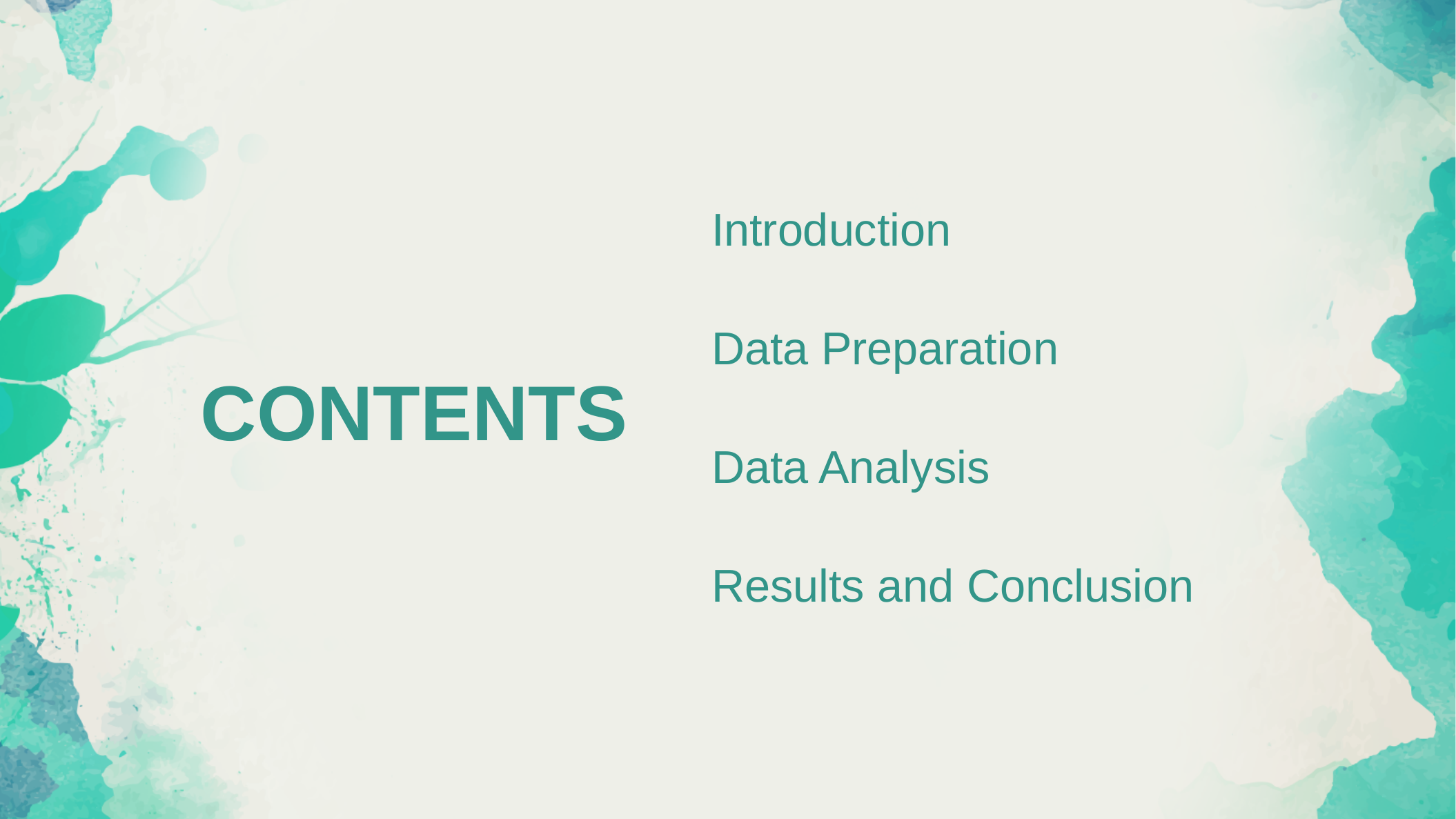

Introduction
Data Preparation
CONTENTS
Data Analysis
Results and Conclusion